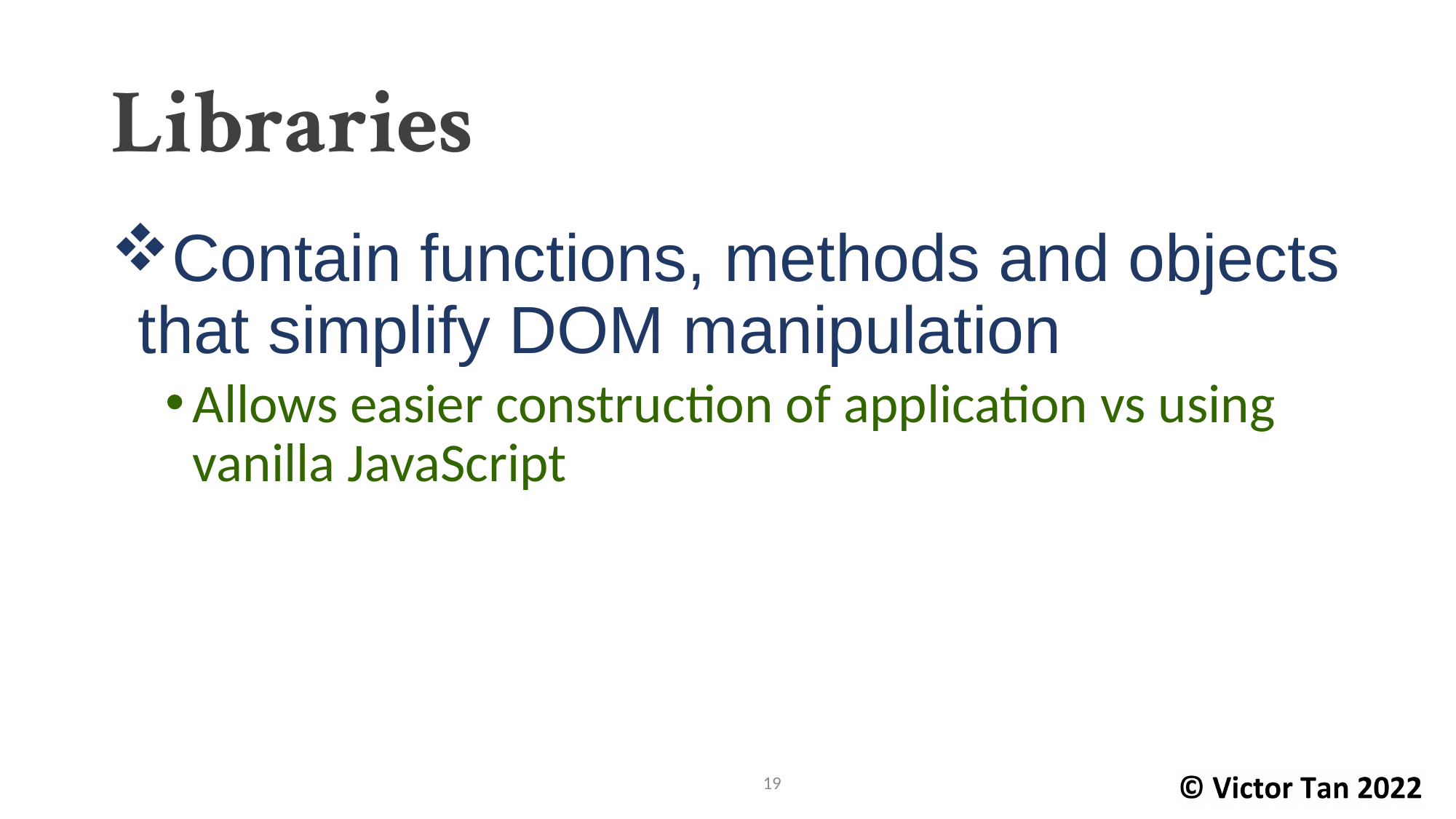

# Libraries
Contain functions, methods and objects that simplify DOM manipulation
Allows easier construction of application vs using vanilla JavaScript

19